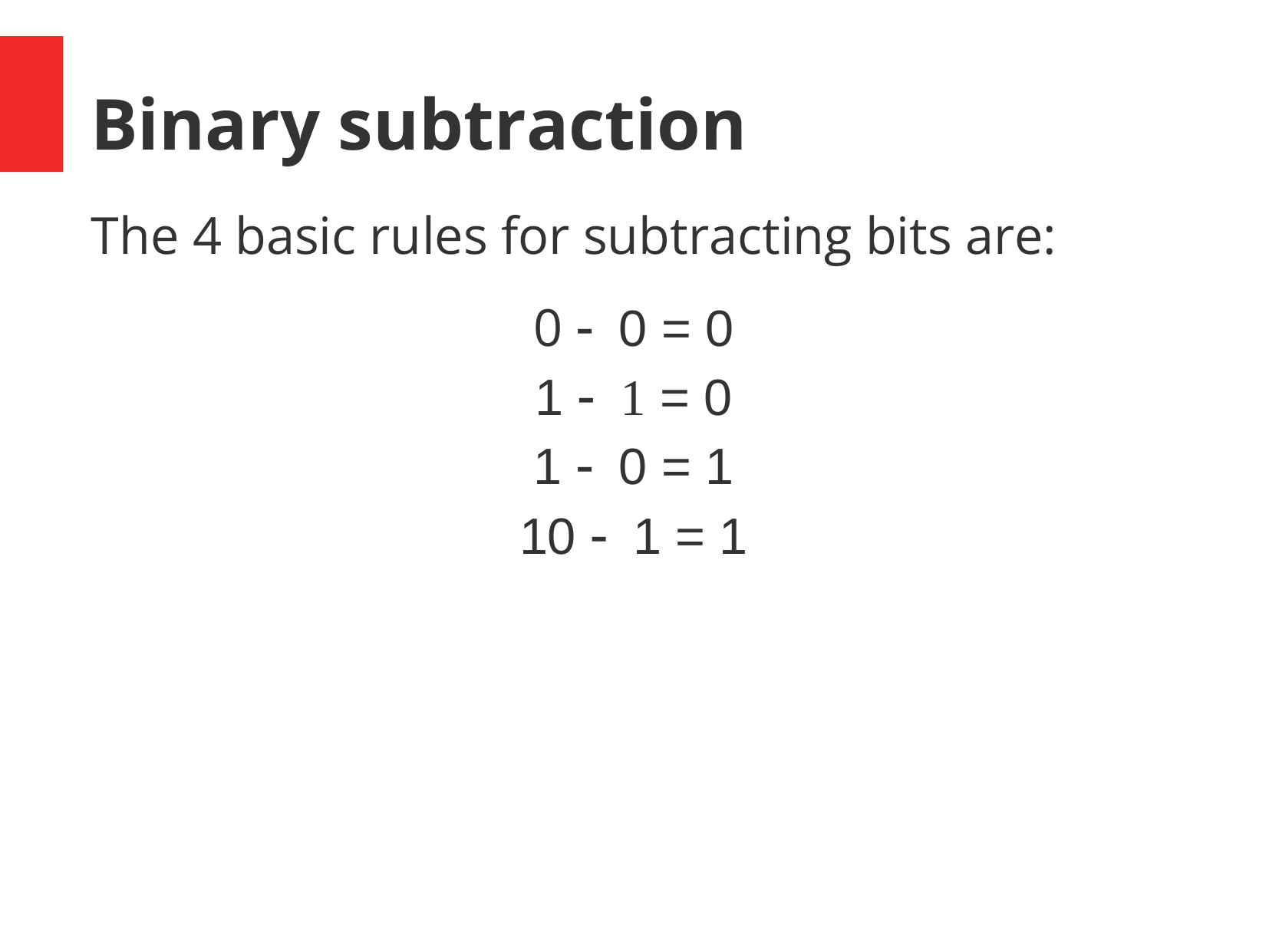

# Binary subtraction
The 4 basic rules for subtracting bits are:
0 − 0 = 0
1 − 1 = 0
1 − 0 = 1
10 − 1 = 1